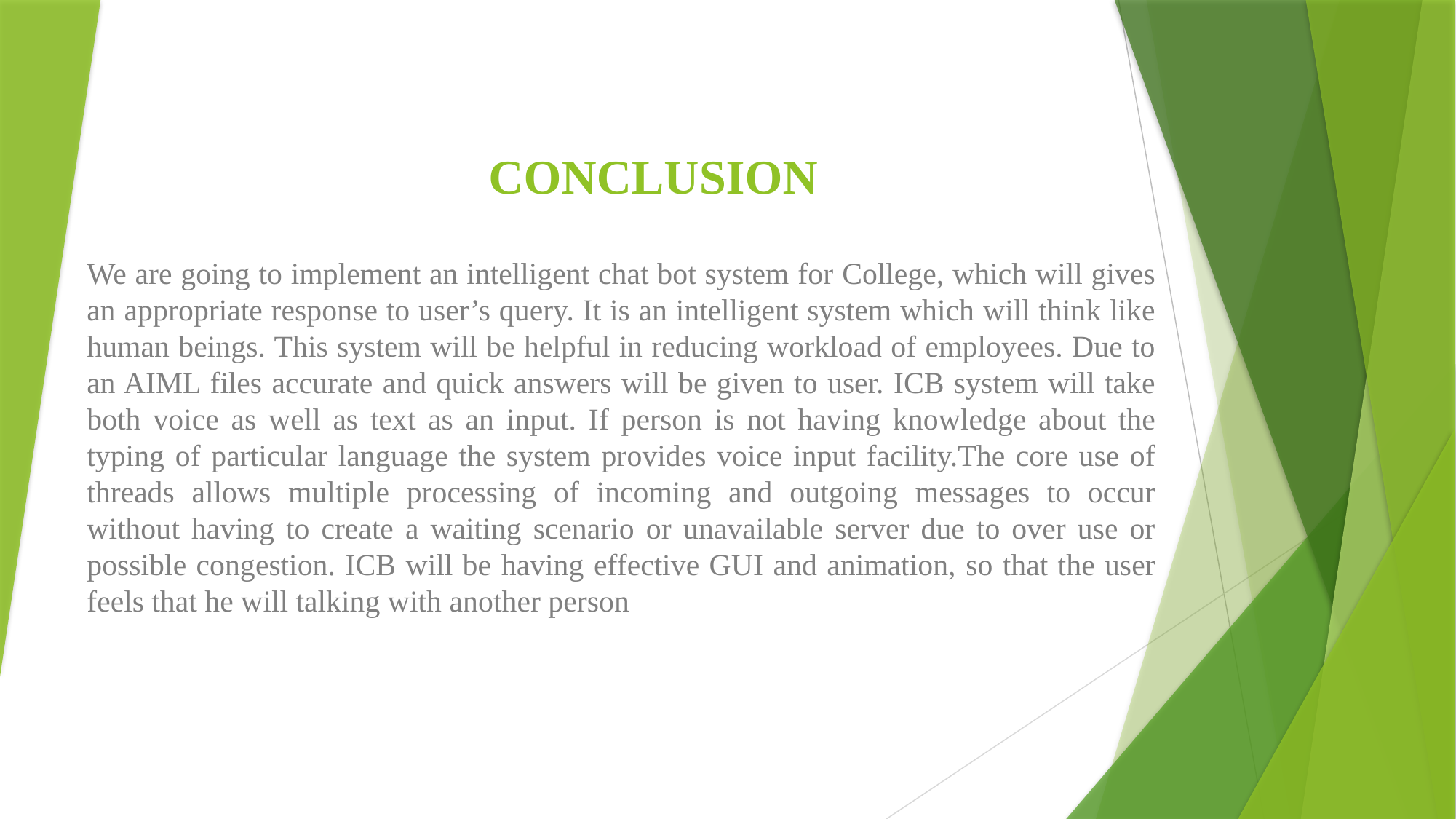

# CONCLUSION
We are going to implement an intelligent chat bot system for College, which will gives an appropriate response to user’s query. It is an intelligent system which will think like human beings. This system will be helpful in reducing workload of employees. Due to an AIML files accurate and quick answers will be given to user. ICB system will take both voice as well as text as an input. If person is not having knowledge about the typing of particular language the system provides voice input facility.The core use of threads allows multiple processing of incoming and outgoing messages to occur without having to create a waiting scenario or unavailable server due to over use or possible congestion. ICB will be having effective GUI and animation, so that the user feels that he will talking with another person